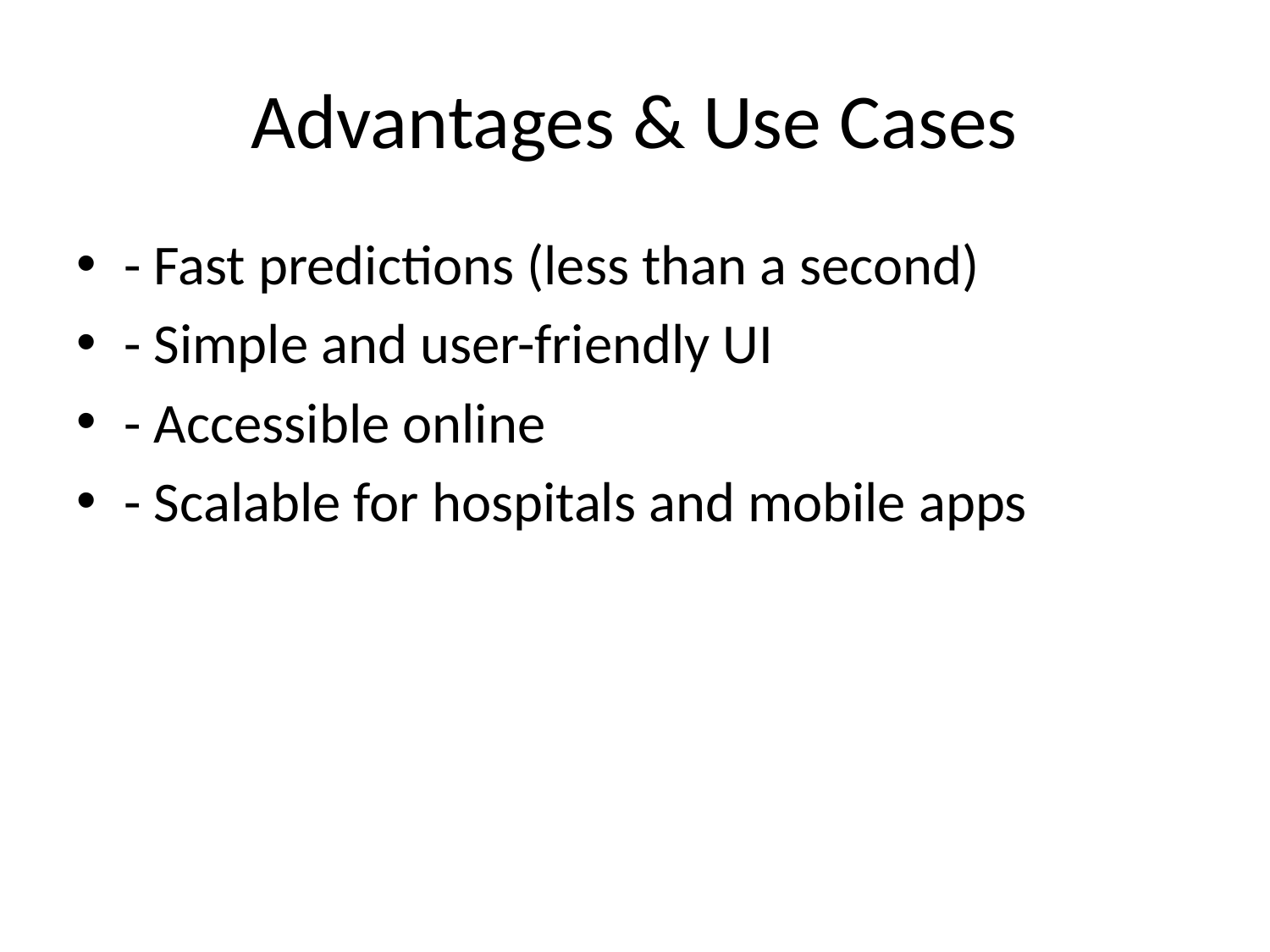

# Advantages & Use Cases
- Fast predictions (less than a second)
- Simple and user-friendly UI
- Accessible online
- Scalable for hospitals and mobile apps